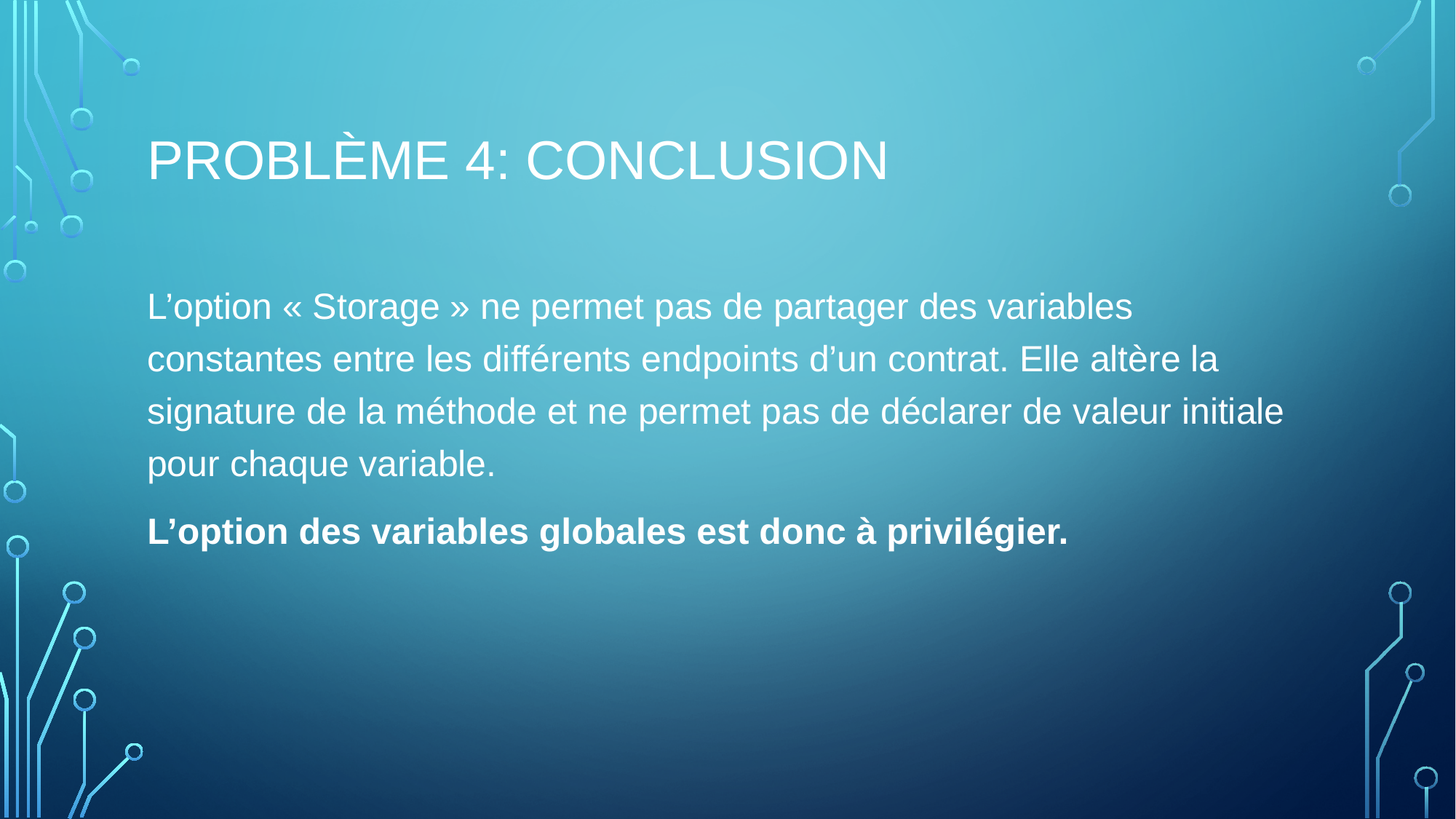

# Problème 4: CONCLUSION
L’option « Storage » ne permet pas de partager des variables constantes entre les différents endpoints d’un contrat. Elle altère la signature de la méthode et ne permet pas de déclarer de valeur initiale pour chaque variable.
L’option des variables globales est donc à privilégier.